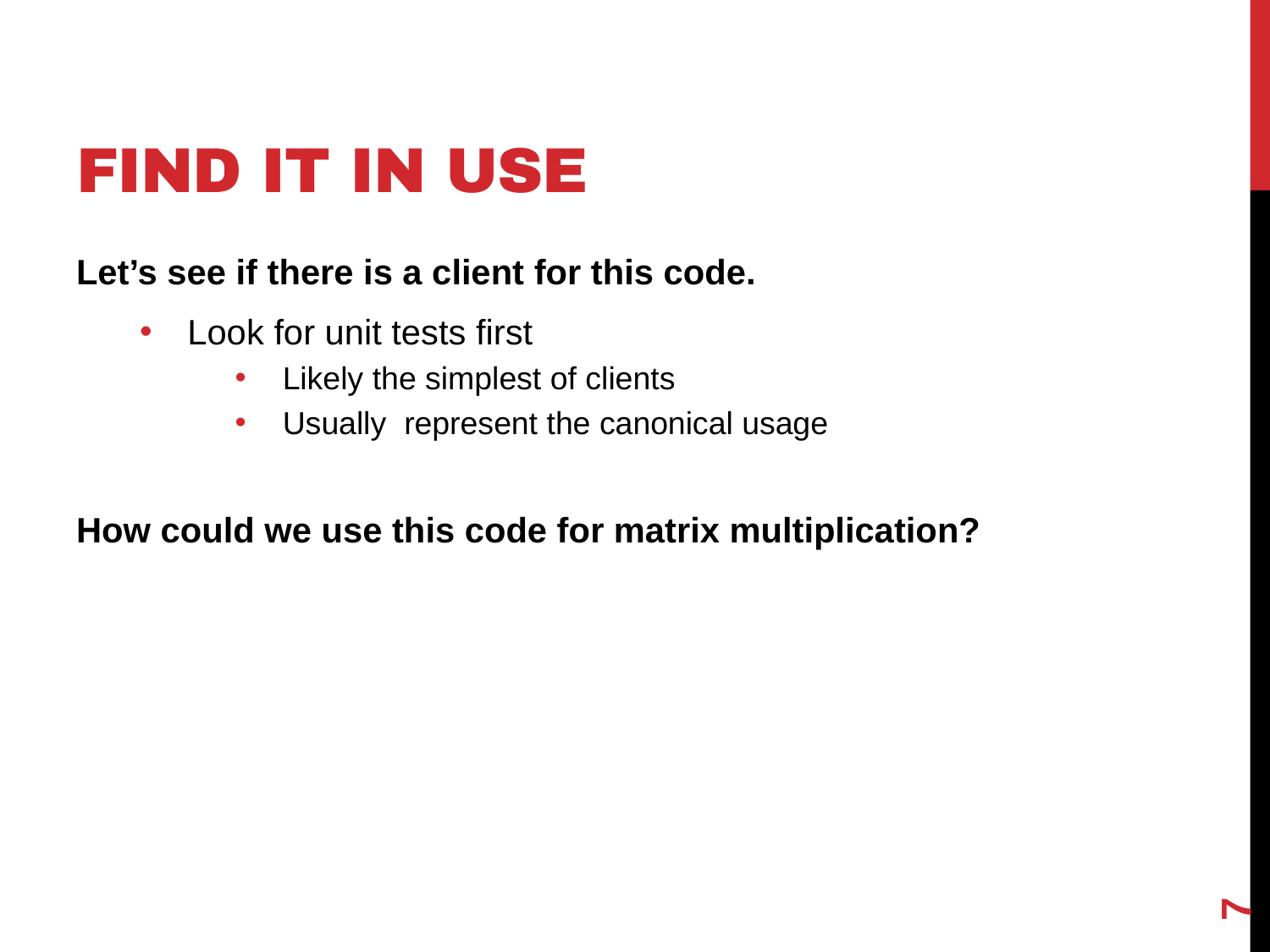

# Find it in use
Let’s see if there is a client for this code.
Look for unit tests first
Likely the simplest of clients
Usually  represent the canonical usage

How could we use this code for matrix multiplication?
7